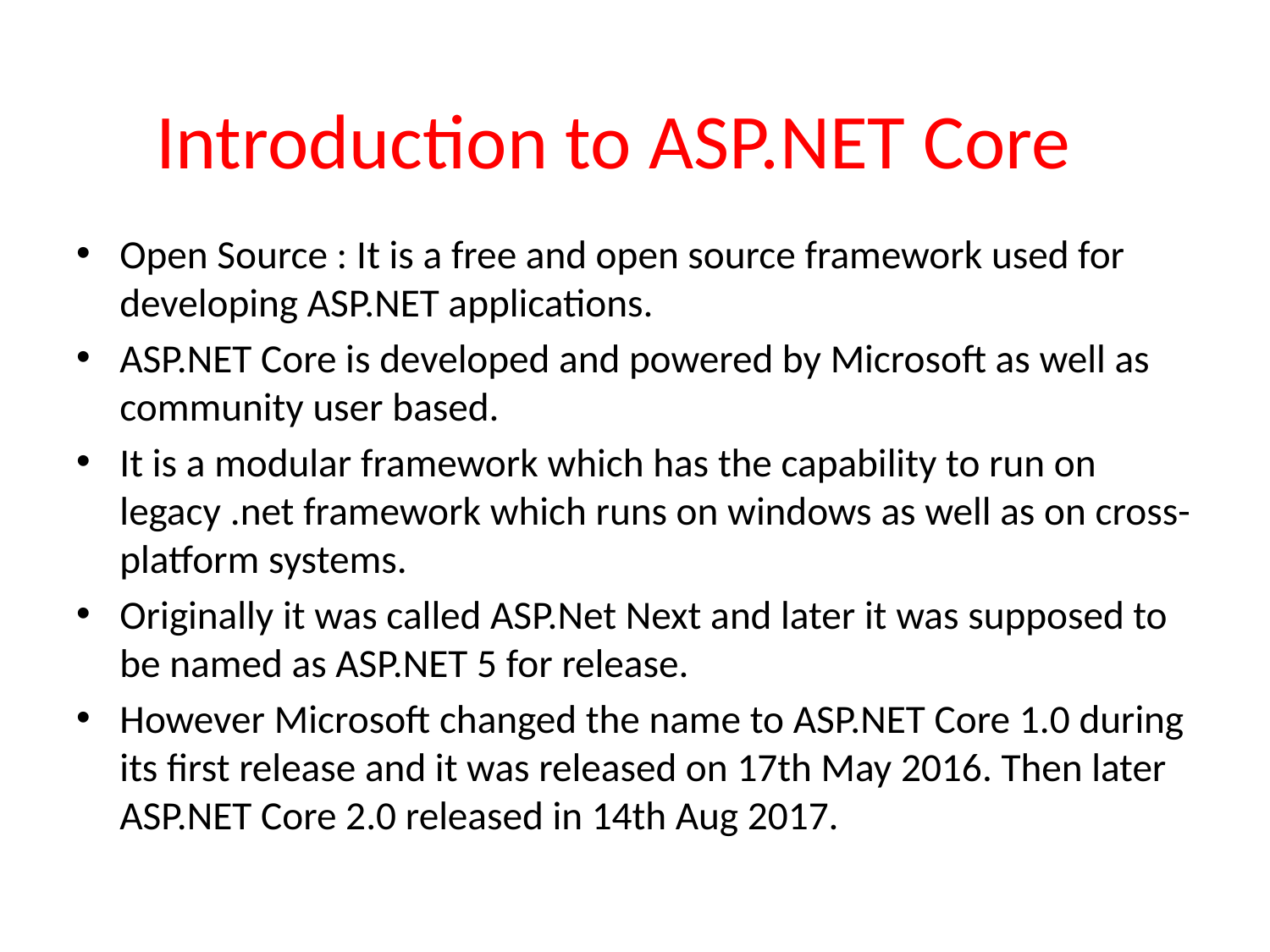

Introduction to ASP.NET Core
Open Source : It is a free and open source framework used for developing ASP.NET applications.
ASP.NET Core is developed and powered by Microsoft as well as community user based.
It is a modular framework which has the capability to run on legacy .net framework which runs on windows as well as on cross-platform systems.
Originally it was called ASP.Net Next and later it was supposed to be named as ASP.NET 5 for release.
However Microsoft changed the name to ASP.NET Core 1.0 during its first release and it was released on 17th May 2016. Then later ASP.NET Core 2.0 released in 14th Aug 2017.